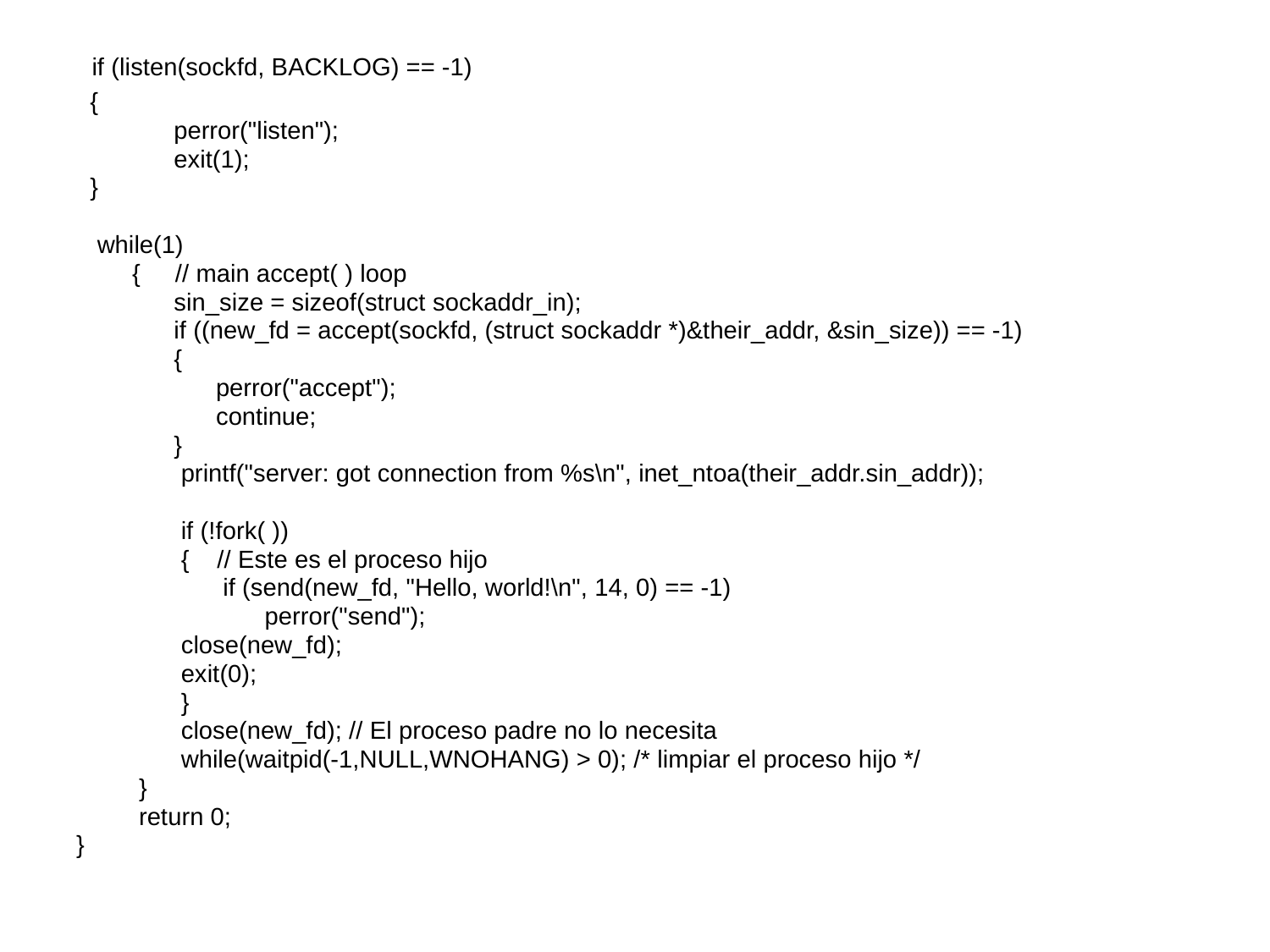

if (listen(sockfd, BACKLOG) == -1)
  {
              perror("listen");
              exit(1);
  }

   while(1)
        {     // main accept( ) loop
              sin_size = sizeof(struct sockaddr_in);
              if ((new_fd = accept(sockfd, (struct sockaddr *)&their_addr, &sin_size)) == -1)
              {
                    perror("accept");
                    continue;
              }
               printf("server: got connection from %s\n", inet_ntoa(their_addr.sin_addr));

               if (!fork( ))
               {    // Este es el proceso hijo
                     if (send(new_fd, "Hello, world!\n", 14, 0) == -1)
                           perror("send");
               close(new_fd);
               exit(0);
               }
               close(new_fd); // El proceso padre no lo necesita
               while(waitpid(-1,NULL,WNOHANG) > 0); /* limpiar el proceso hijo */
         }
         return 0;
}